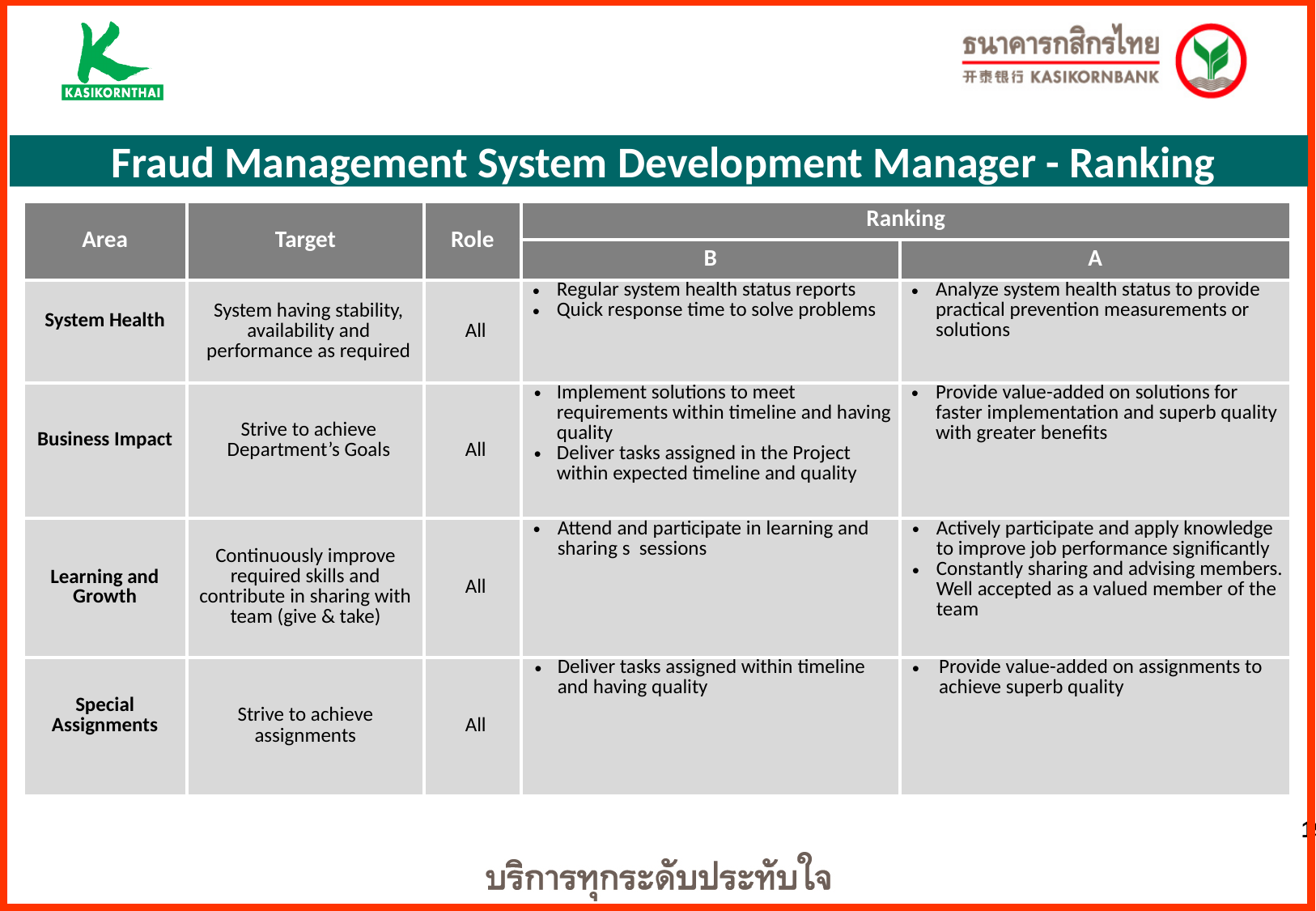

Fraud Management System Development Manager - Ranking
| Area | Target | Role | Ranking |  |
| --- | --- | --- | --- | --- |
|  |  |  | B | A |
| System Health | System having stability, availability and performance as required | All | Regular system health status reports Quick response time to solve problems | Analyze system health status to provide practical prevention measurements or solutions |
| Business Impact | Strive to achieve Department’s Goals | All | Implement solutions to meet requirements within timeline and having quality Deliver tasks assigned in the Project within expected timeline and quality | Provide value-added on solutions for faster implementation and superb quality with greater benefits |
| Learning and Growth | Continuously improve required skills and contribute in sharing with team (give & take) | All | Attend and participate in learning and sharing s sessions | Actively participate and apply knowledge to improve job performance significantly Constantly sharing and advising members. Well accepted as a valued member of the team |
| Special Assignments | Strive to achieve assignments | All | Deliver tasks assigned within timeline and having quality | Provide value-added on assignments to achieve superb quality |